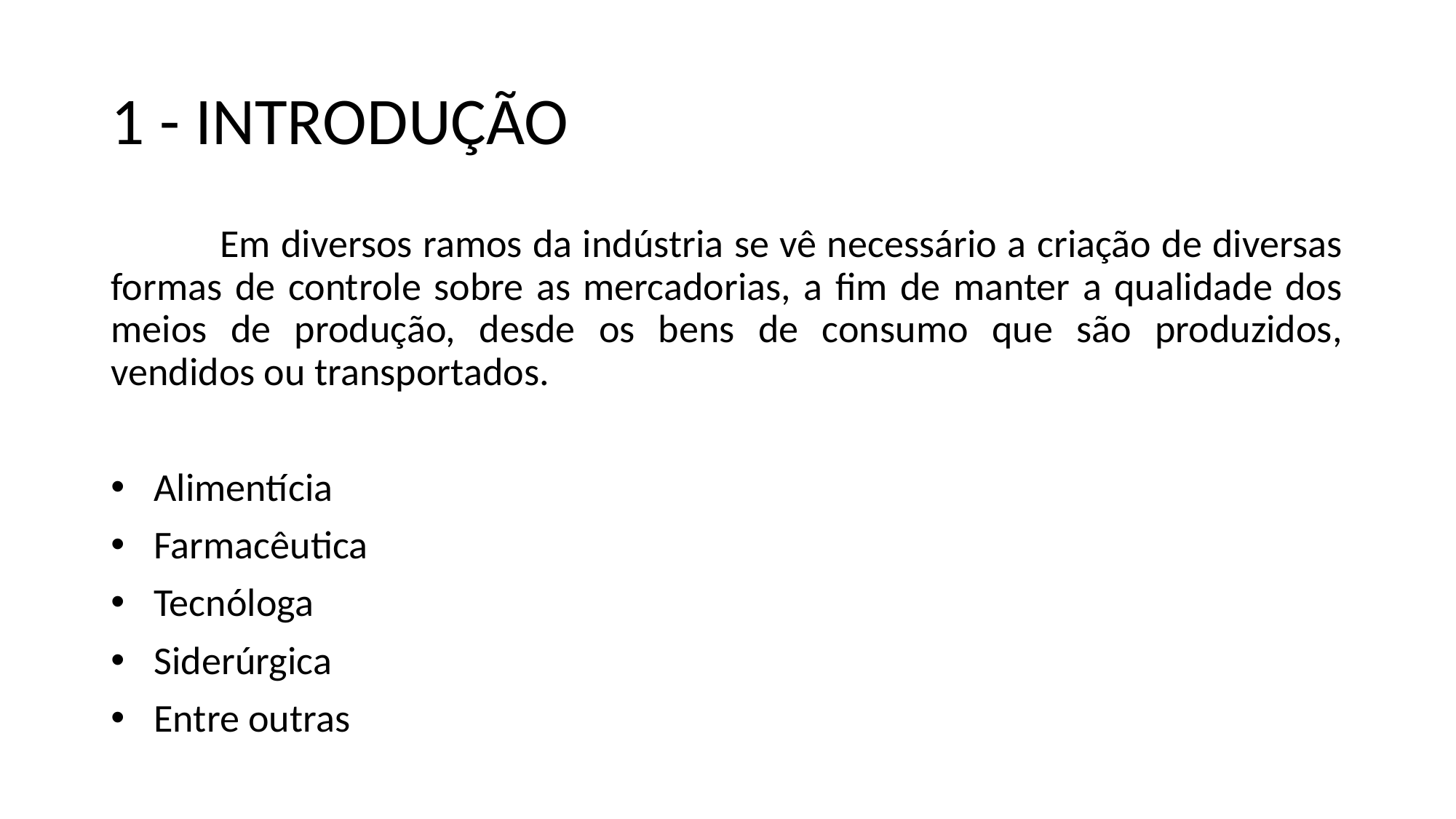

# 1 - INTRODUÇÃO
	Em diversos ramos da indústria se vê necessário a criação de diversas formas de controle sobre as mercadorias, a fim de manter a qualidade dos meios de produção, desde os bens de consumo que são produzidos, vendidos ou transportados.

Alimentícia
Farmacêutica
Tecnóloga
Siderúrgica
Entre outras